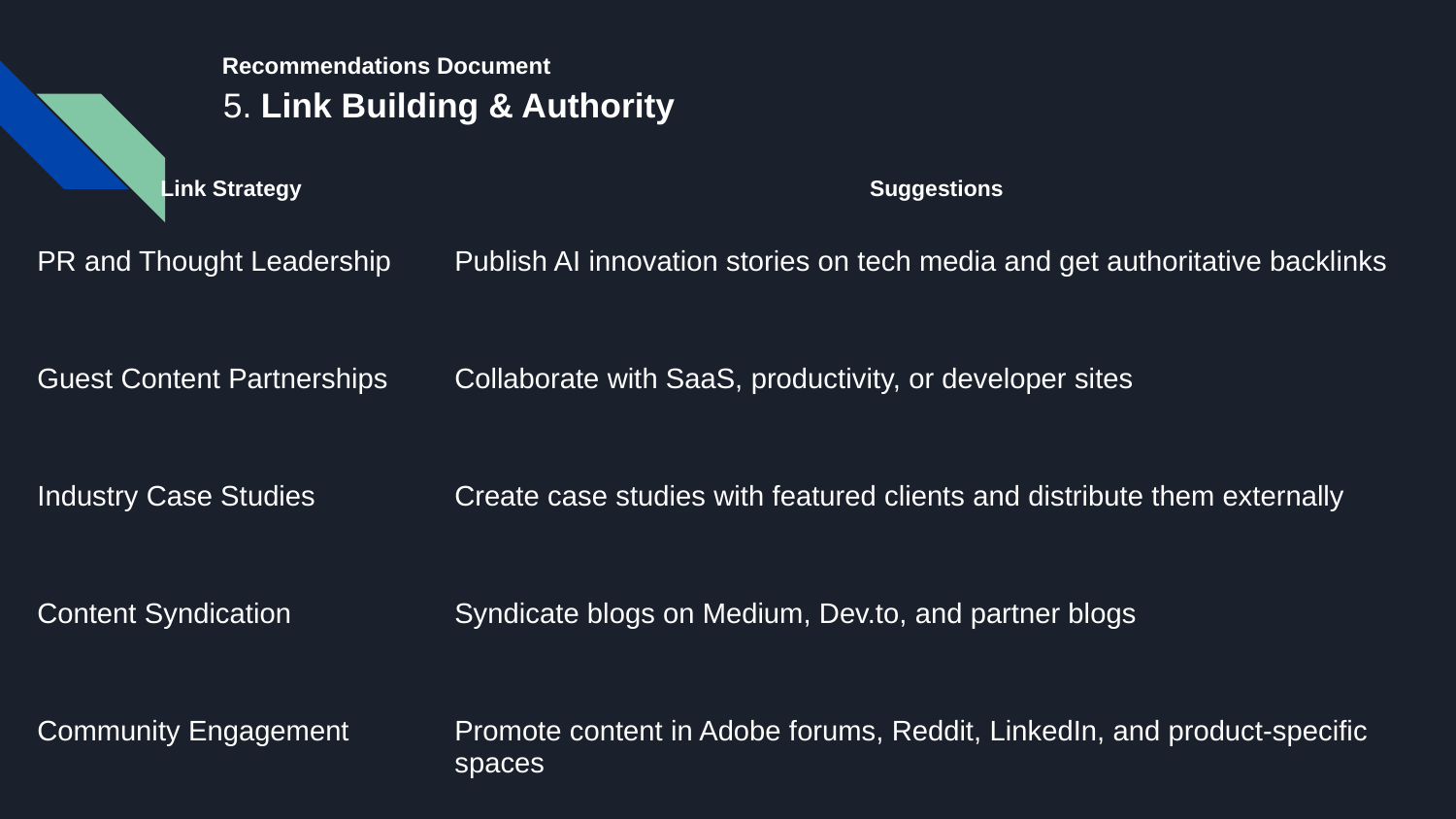

# Recommendations Document

 5. Link Building & Authority

| Link Strategy | Suggestions |
| --- | --- |
| PR and Thought Leadership | Publish AI innovation stories on tech media and get authoritative backlinks |
| Guest Content Partnerships | Collaborate with SaaS, productivity, or developer sites |
| Industry Case Studies | Create case studies with featured clients and distribute them externally |
| Content Syndication | Syndicate blogs on Medium, Dev.to, and partner blogs |
| Community Engagement | Promote content in Adobe forums, Reddit, LinkedIn, and product-specific spaces |